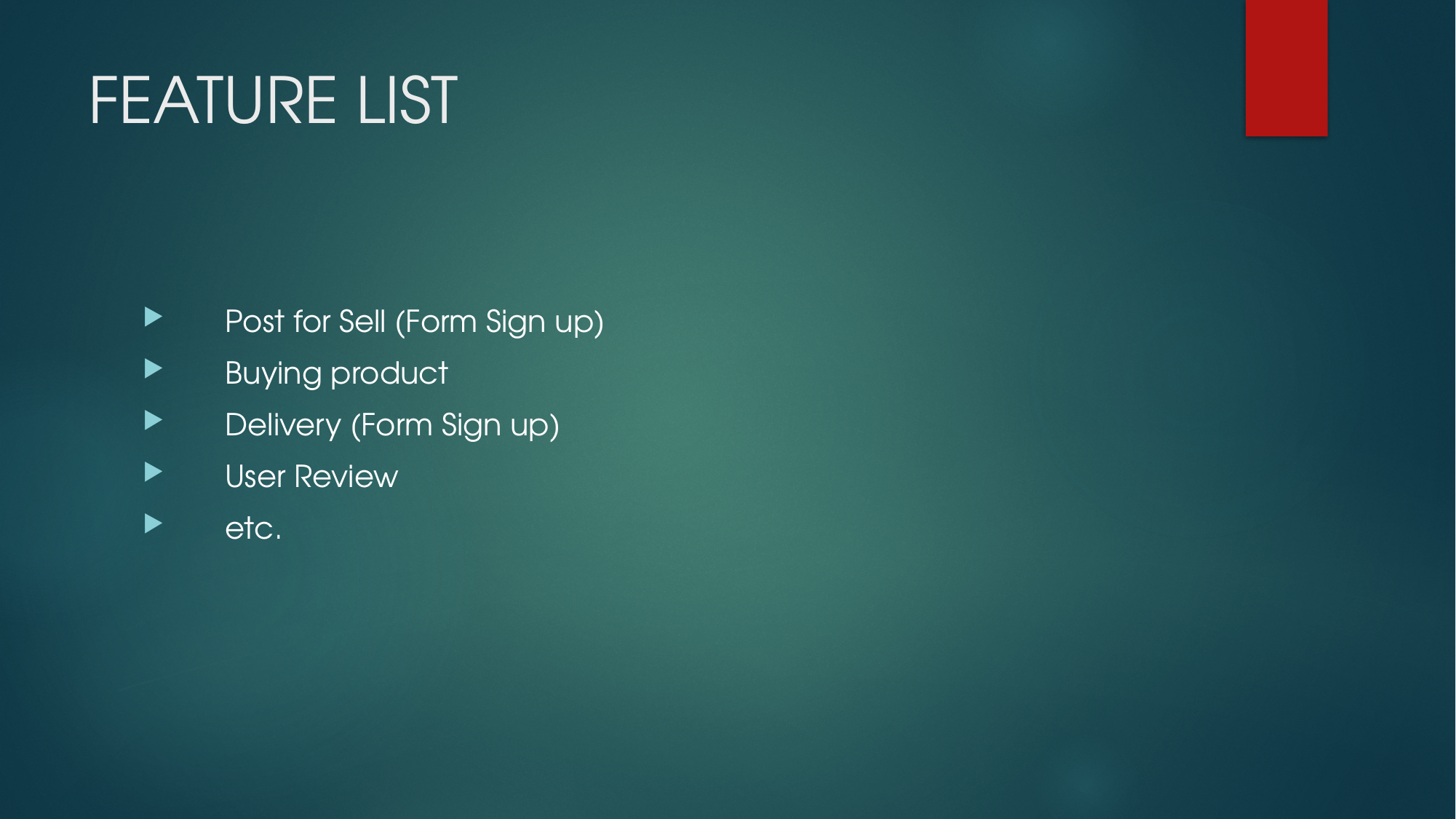

# FEATURE LIST

     Post for Sell (Form Sign up)
     Buying product
     Delivery (Form Sign up)
     User Review
     etc.